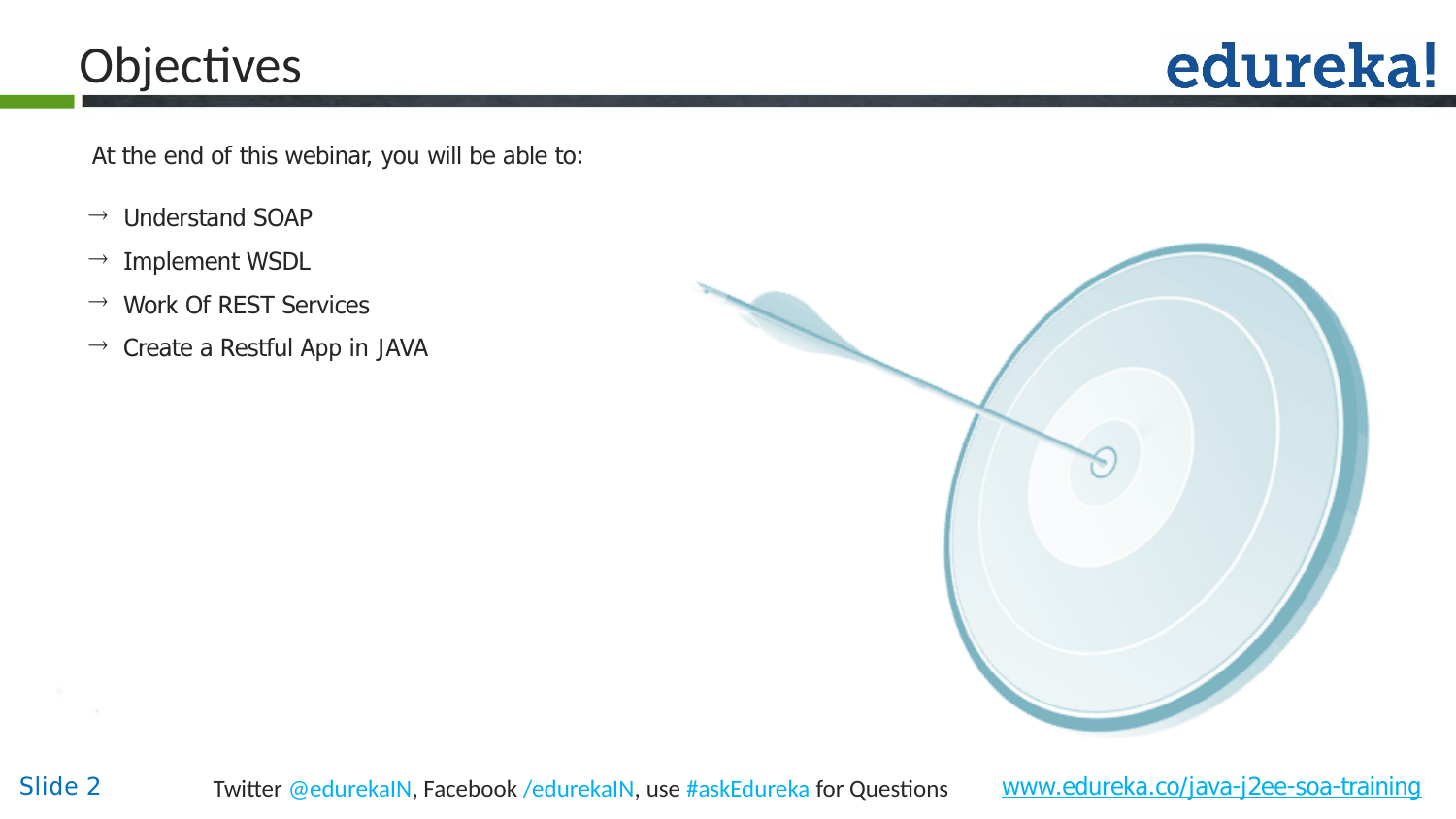

Objectives
At the end of this webinar, you will be able to:
 Understand SOAP
 Implement WSDL
 Work Of REST Services
 Create a Restful App in JAVA